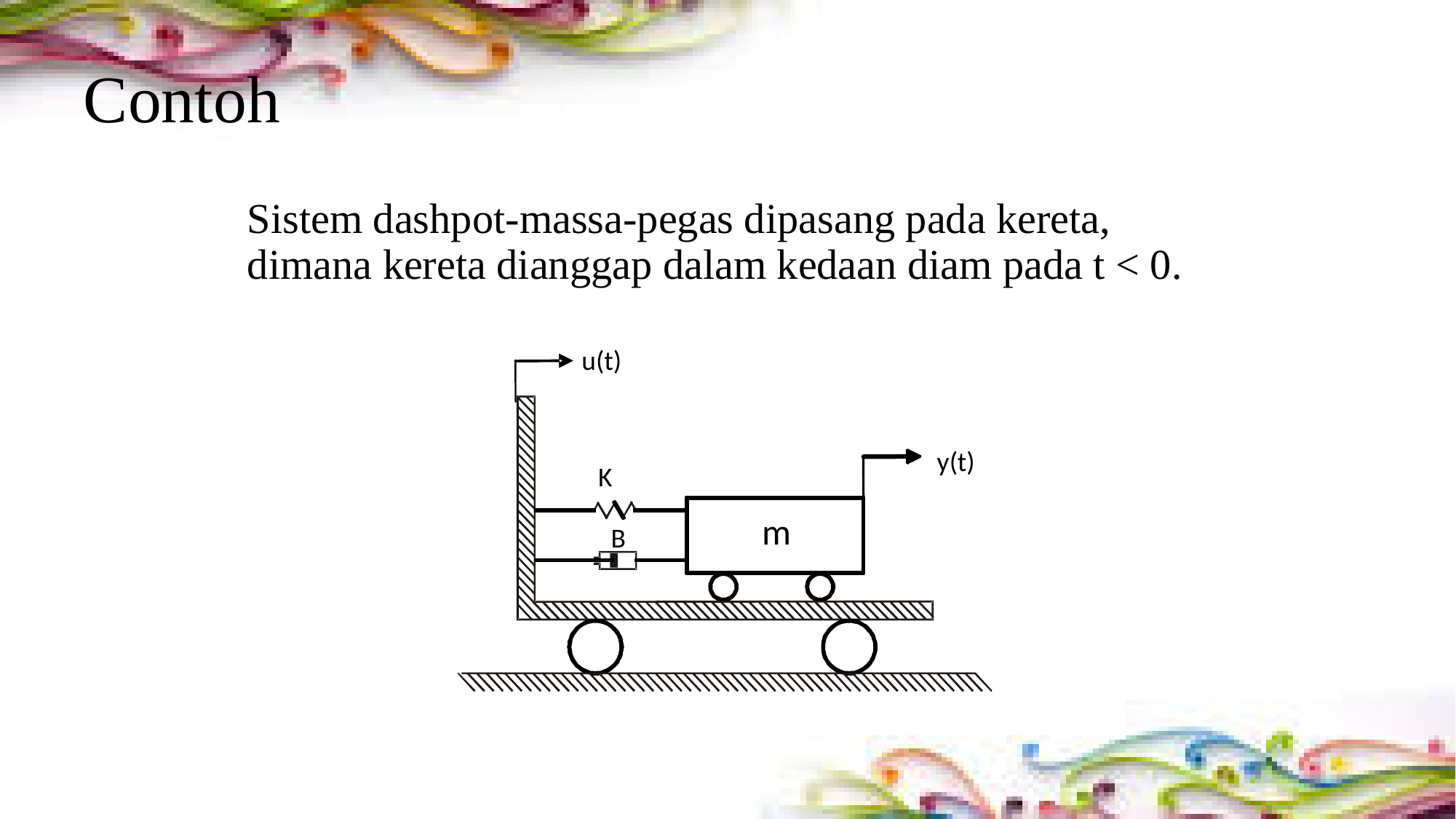

# Contoh
Sistem dashpot-massa-pegas dipasang pada kereta, dimana kereta dianggap dalam kedaan diam pada t < 0.

u(t)

y(t)

K

m

B